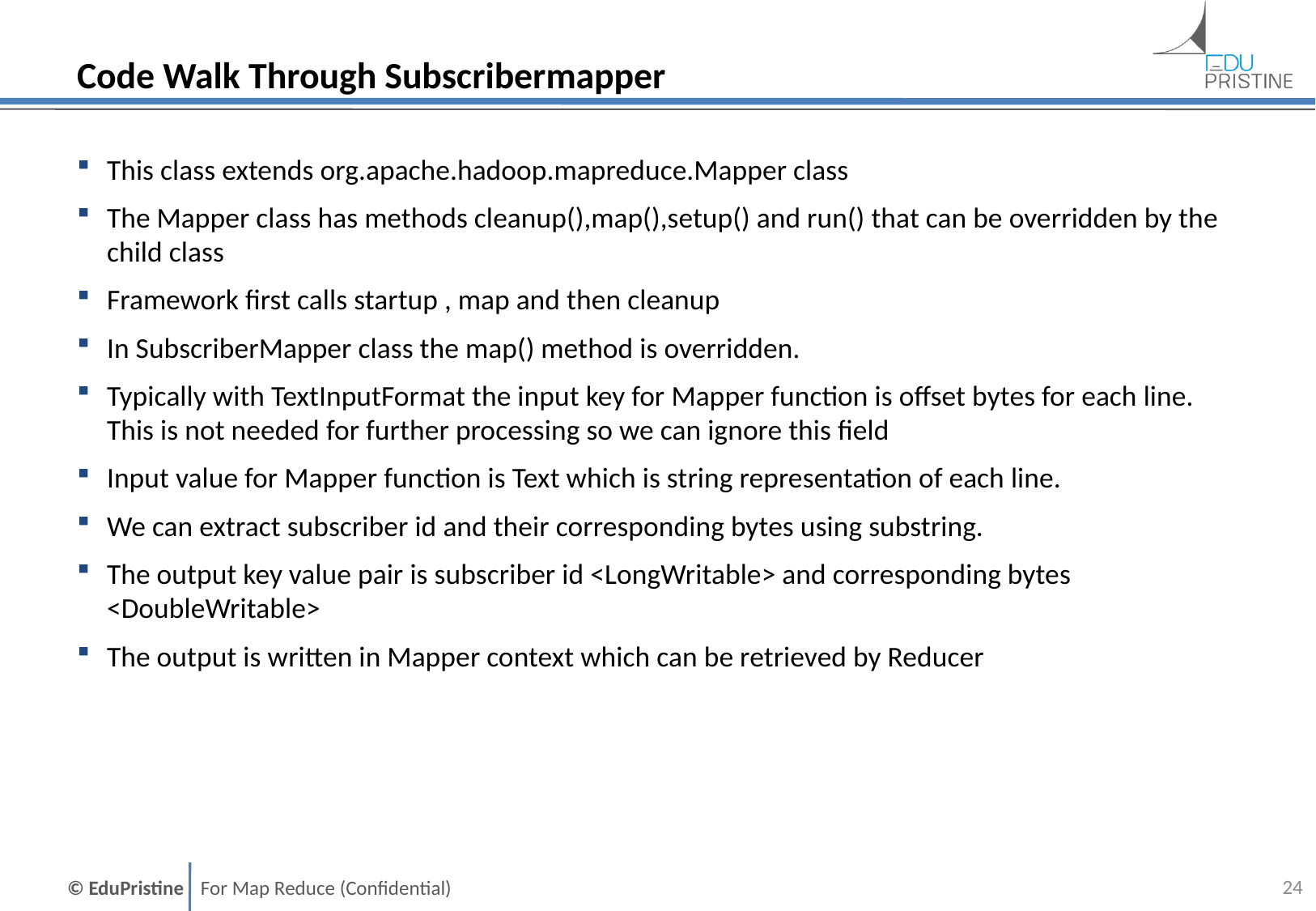

# Code Walk Through Subscribermapper
This class extends org.apache.hadoop.mapreduce.Mapper class
The Mapper class has methods cleanup(),map(),setup() and run() that can be overridden by the child class
Framework first calls startup , map and then cleanup
In SubscriberMapper class the map() method is overridden.
Typically with TextInputFormat the input key for Mapper function is offset bytes for each line. This is not needed for further processing so we can ignore this field
Input value for Mapper function is Text which is string representation of each line.
We can extract subscriber id and their corresponding bytes using substring.
The output key value pair is subscriber id <LongWritable> and corresponding bytes <DoubleWritable>
The output is written in Mapper context which can be retrieved by Reducer
24